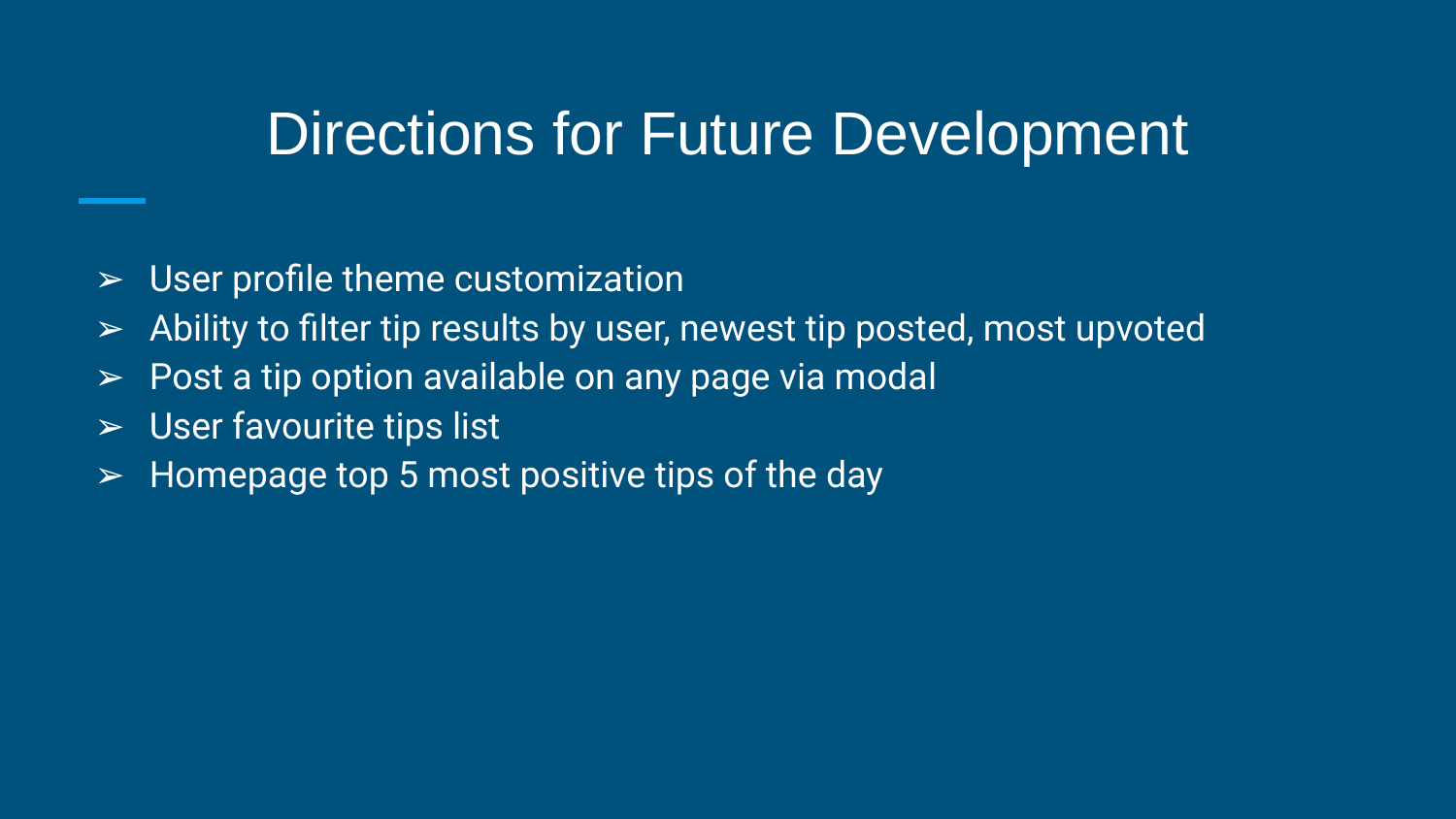

# Directions for Future Development
User profile theme customization
Ability to filter tip results by user, newest tip posted, most upvoted
Post a tip option available on any page via modal
User favourite tips list
Homepage top 5 most positive tips of the day